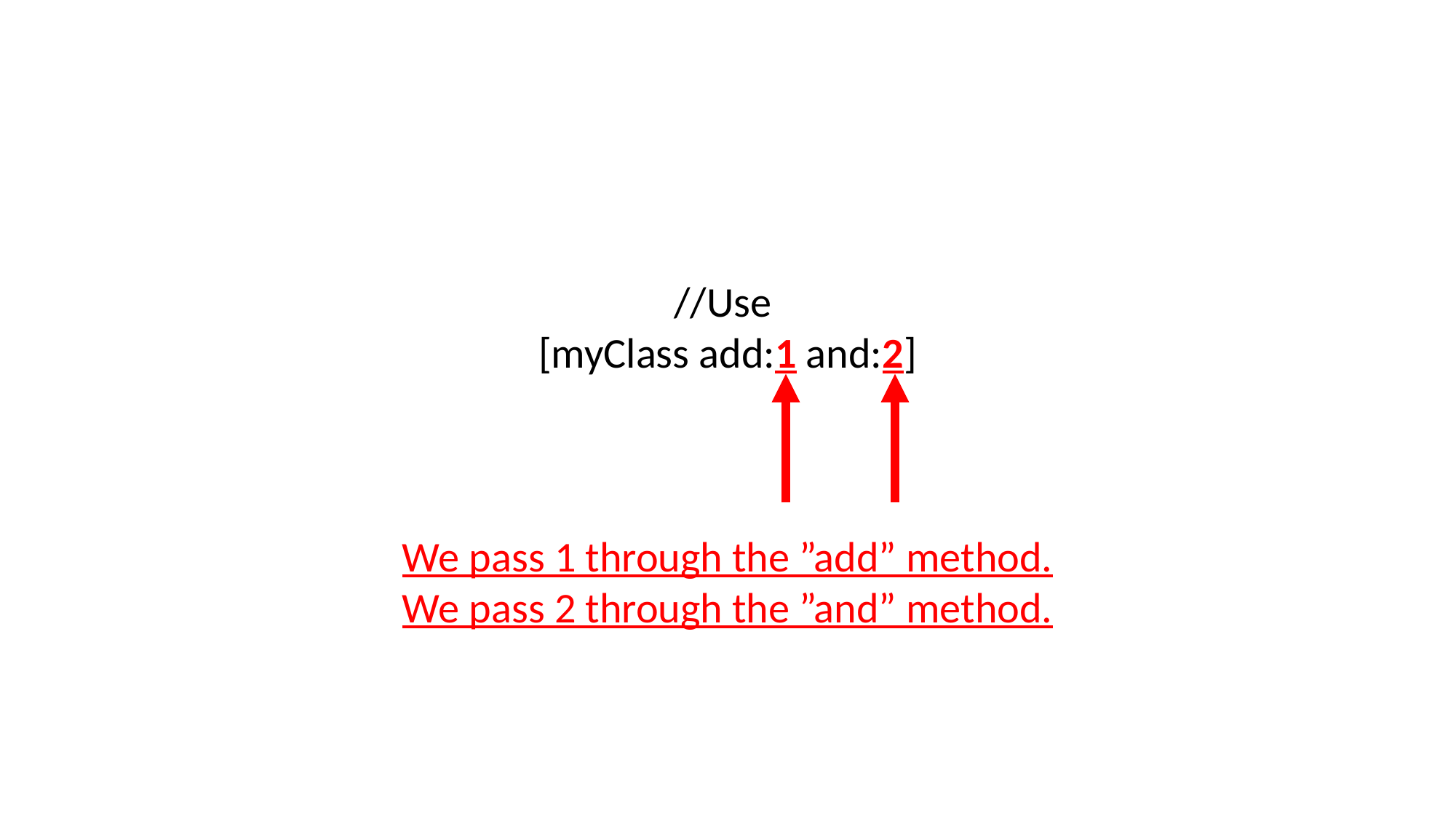

#

//Use
[myClass add:1 and:2]

We pass 1 through the ”add” method.
We pass 2 through the ”and” method.